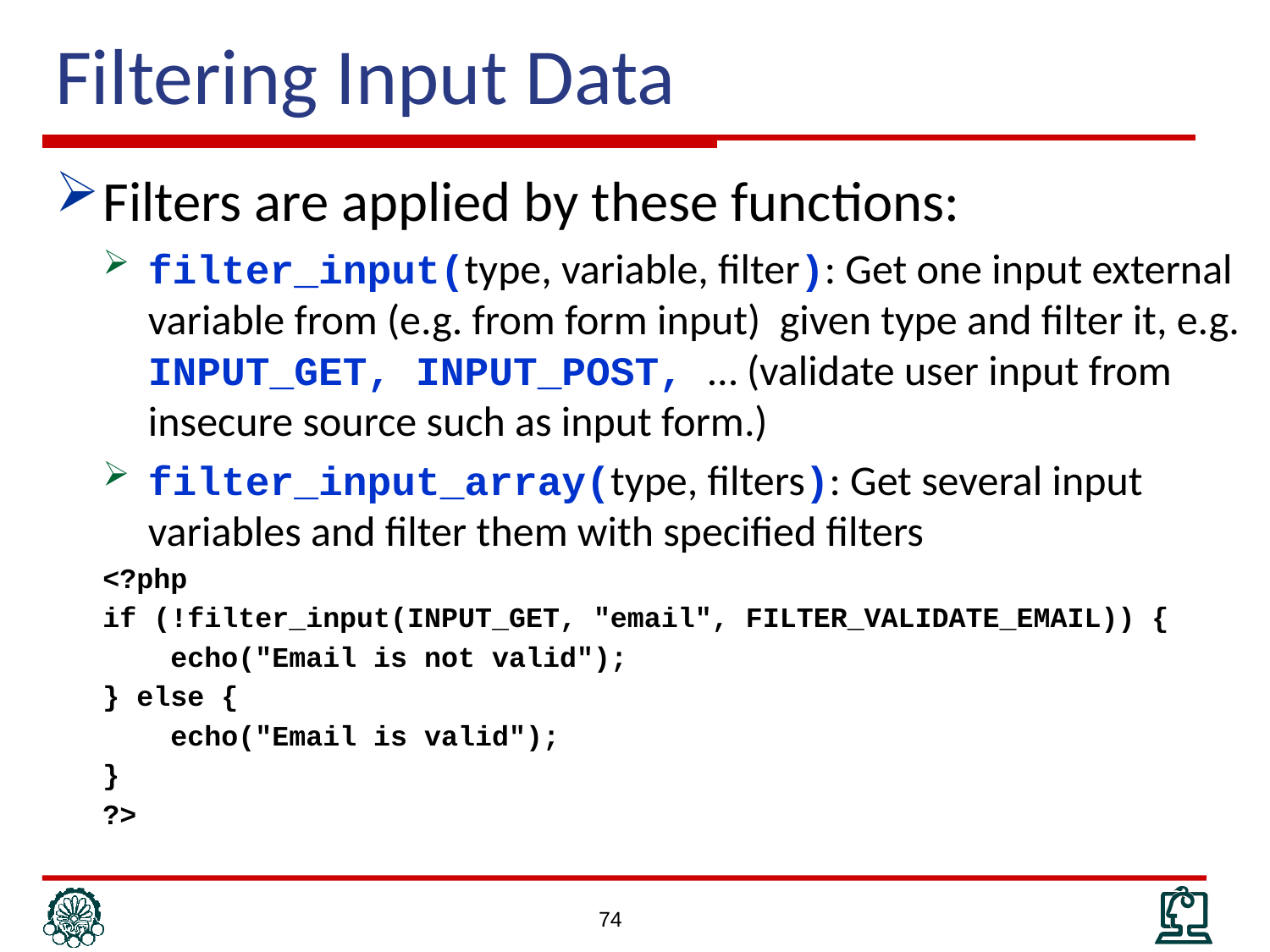

# Filtering Input Data
Filters are applied by these functions:
filter_input(type, variable, filter): Get one input external variable from (e.g. from form input)  given type and filter it, e.g. INPUT_GET, INPUT_POST, … (validate user input from insecure source such as input form.)
filter_input_array(type, filters): Get several input variables and filter them with specified filters
<?php
if (!filter_input(INPUT_GET, "email", FILTER_VALIDATE_EMAIL)) {
    echo("Email is not valid");
} else {
    echo("Email is valid");
}
?>
74